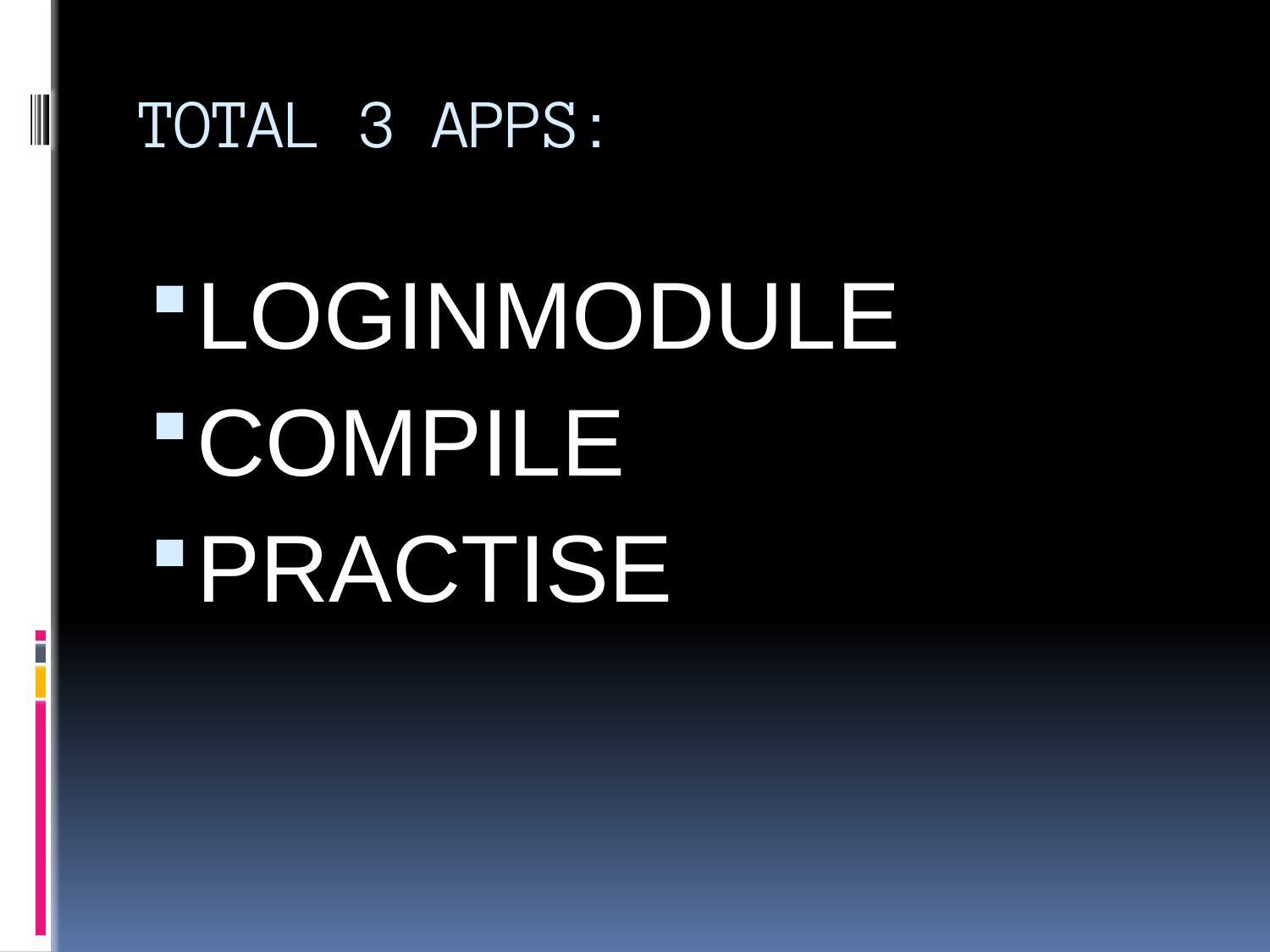

# TOTAL 3 APPS:
LOGINMODULE
COMPILE
PRACTISE